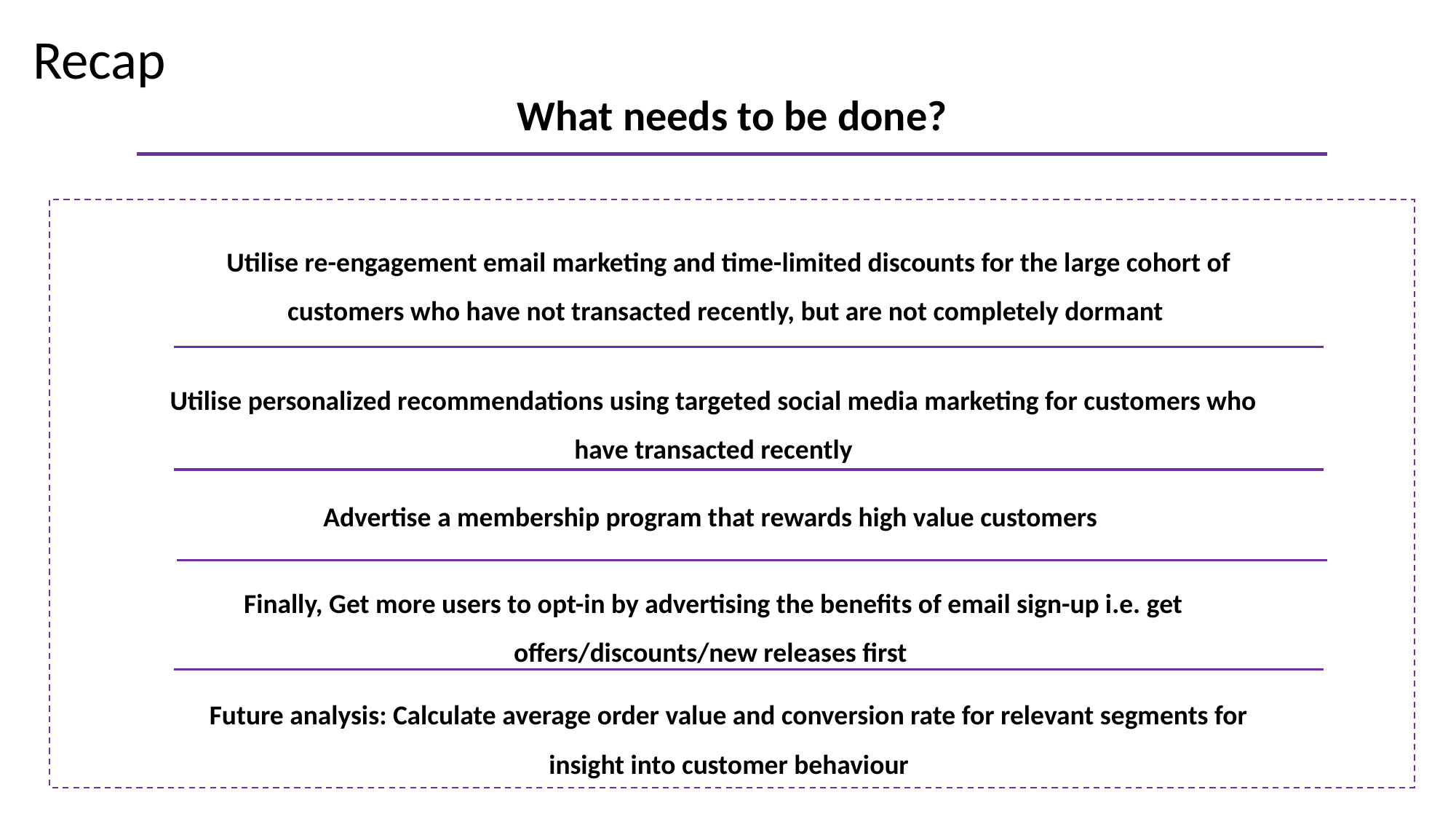

# Recap
What needs to be done?

Utilise re-engagement email marketing and time-limited discounts for the large cohort of customers who have not transacted recently, but are not completely dormant
Utilise personalized recommendations using targeted social media marketing for customers who have transacted recently
Advertise a membership program that rewards high value customers
Finally, Get more users to opt-in by advertising the benefits of email sign-up i.e. get offers/discounts/new releases first
Future analysis: Calculate average order value and conversion rate for relevant segments for insight into customer behaviour